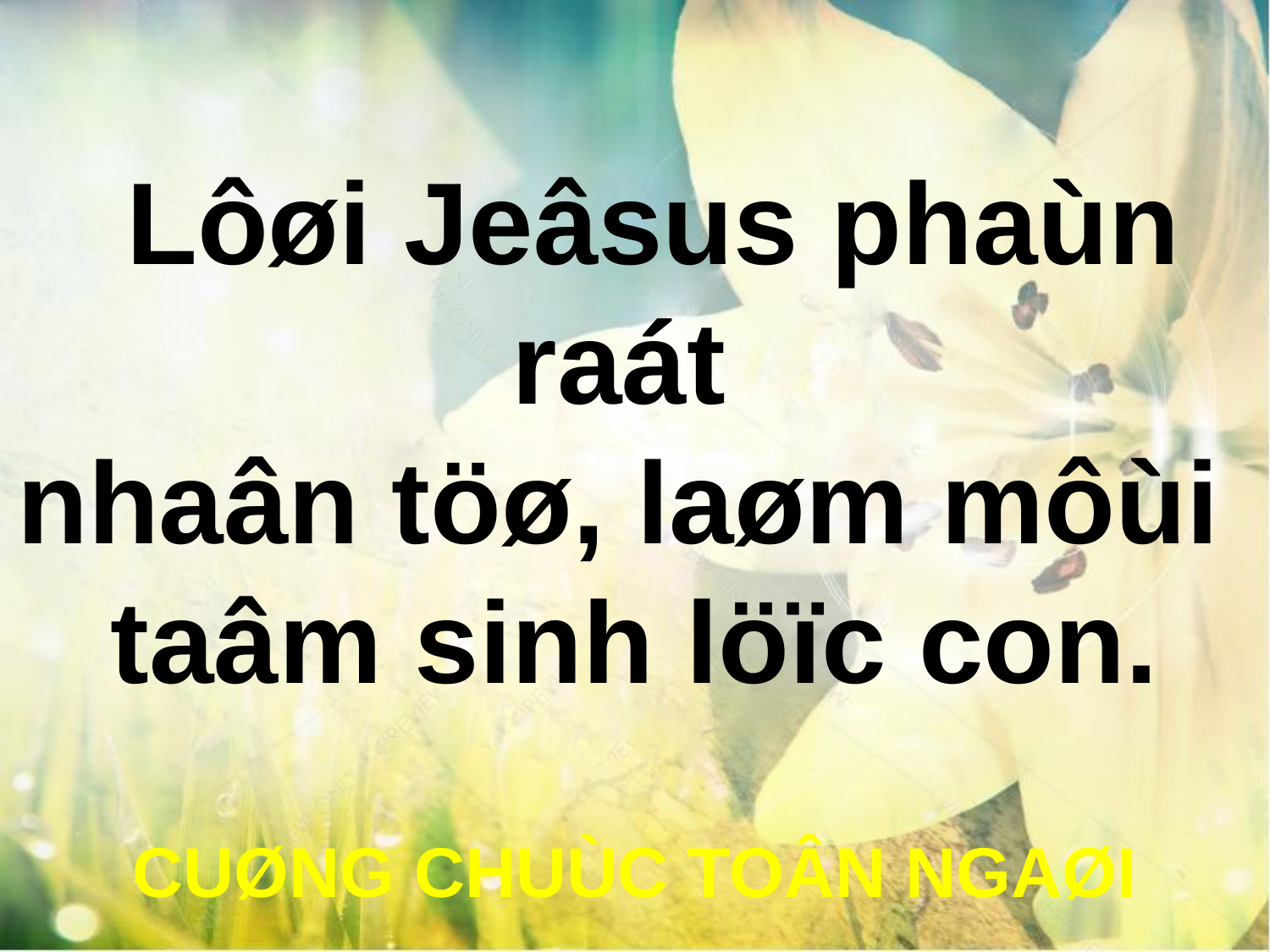

Lôøi Jeâsus phaùn raát
nhaân töø, laøm môùi
taâm sinh löïc con.
CUØNG CHUÙC TOÂN NGAØI